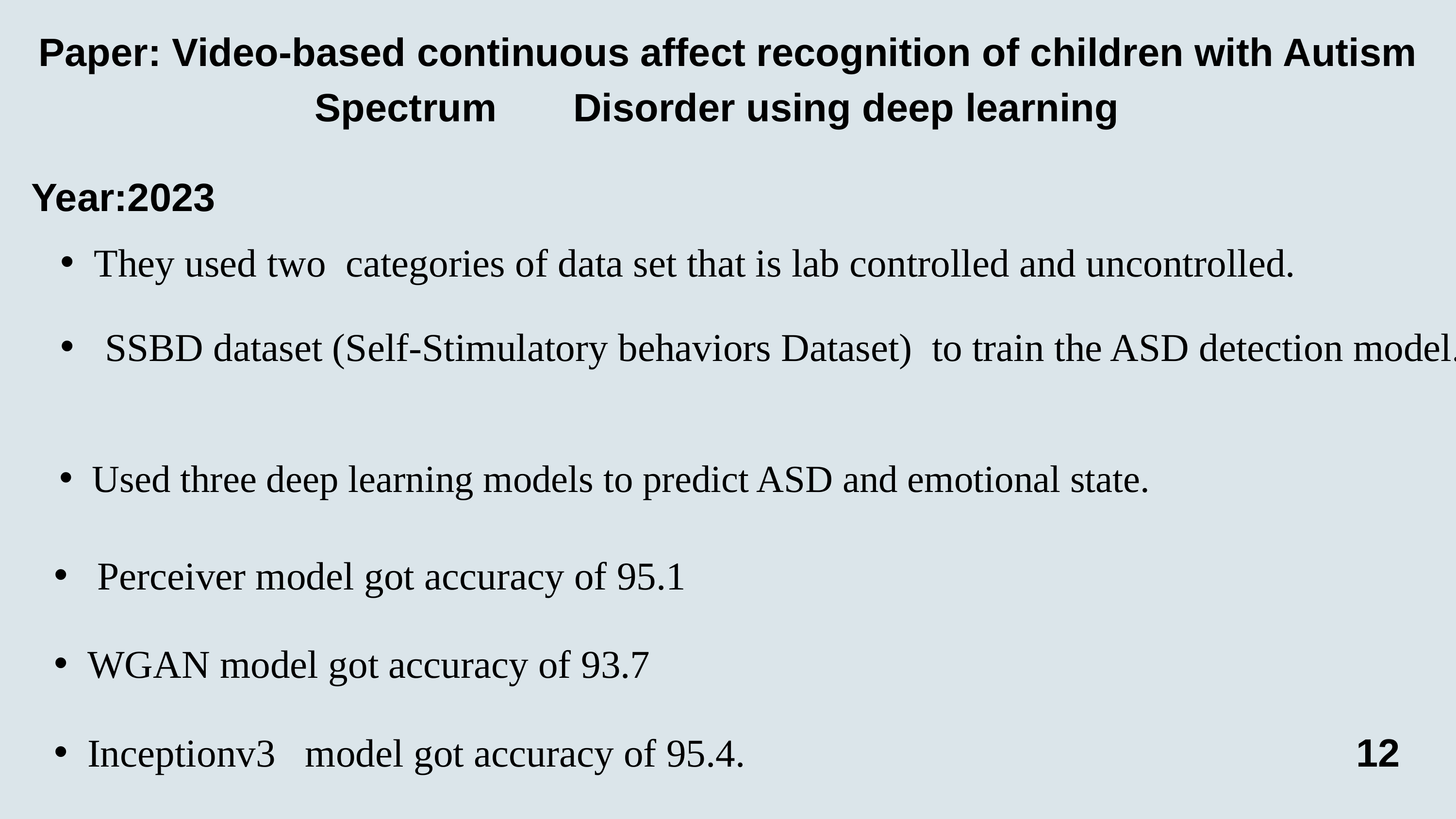

Paper: Video-based continuous affect recognition of children with Autism Spectrum       Disorder using deep learning
Year:2023
They used two  categories of data set that is lab controlled and uncontrolled.
 SSBD dataset (Self-Stimulatory behaviors Dataset)  to train the ASD detection model.
Used three deep learning models to predict ASD and emotional state.
 Perceiver model got accuracy of 95.1
WGAN model got accuracy of 93.7
Inceptionv3   model got accuracy of 95.4.
12